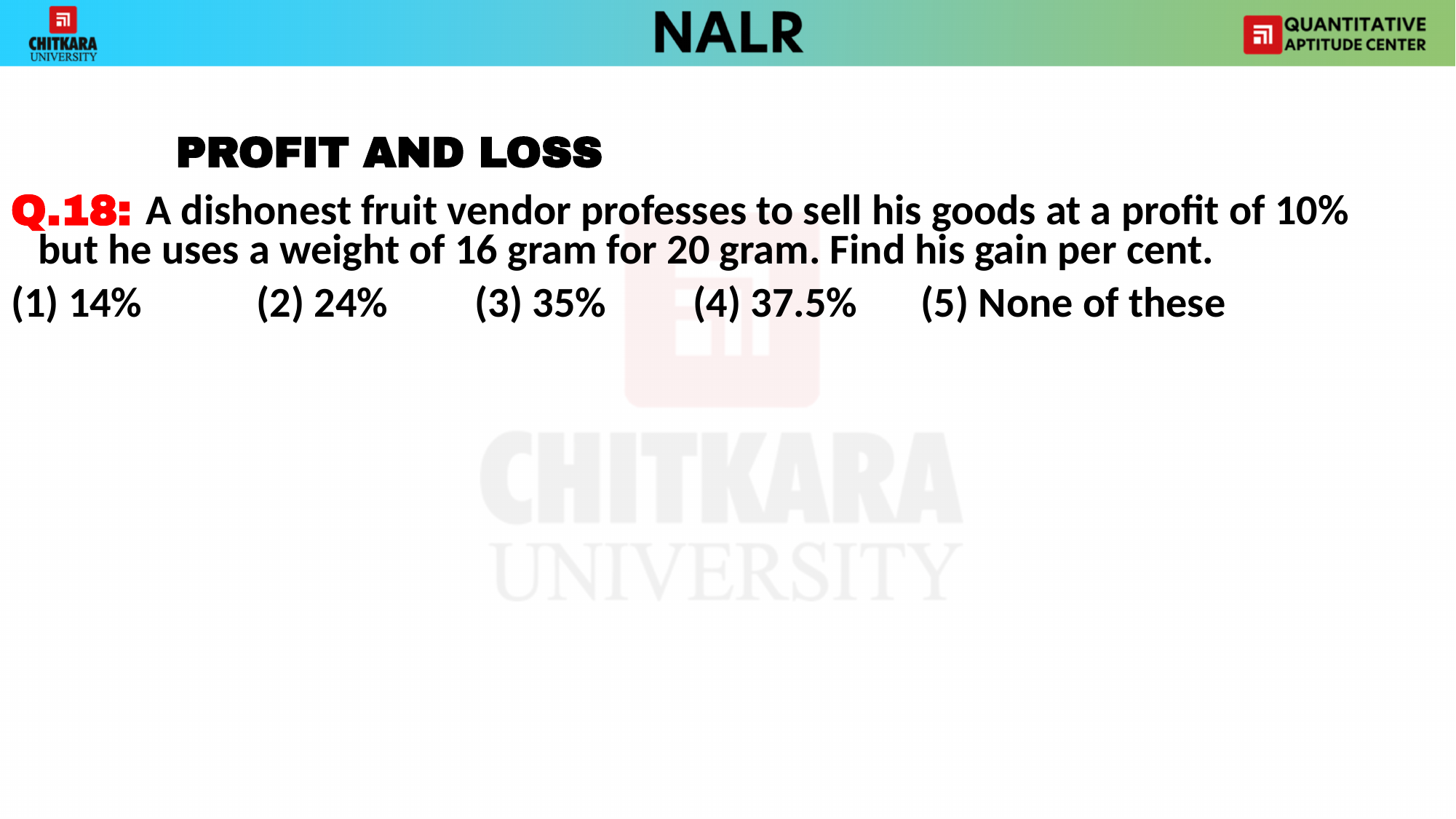

PROFIT AND LOSS
Q.18: A dishonest fruit vendor professes to sell his goods at a profit of 10% but he uses a weight of 16 gram for 20 gram. Find his gain per cent.
(1) 14% 	(2) 24% 	(3) 35% 	(4) 37.5% 	 (5) None of these